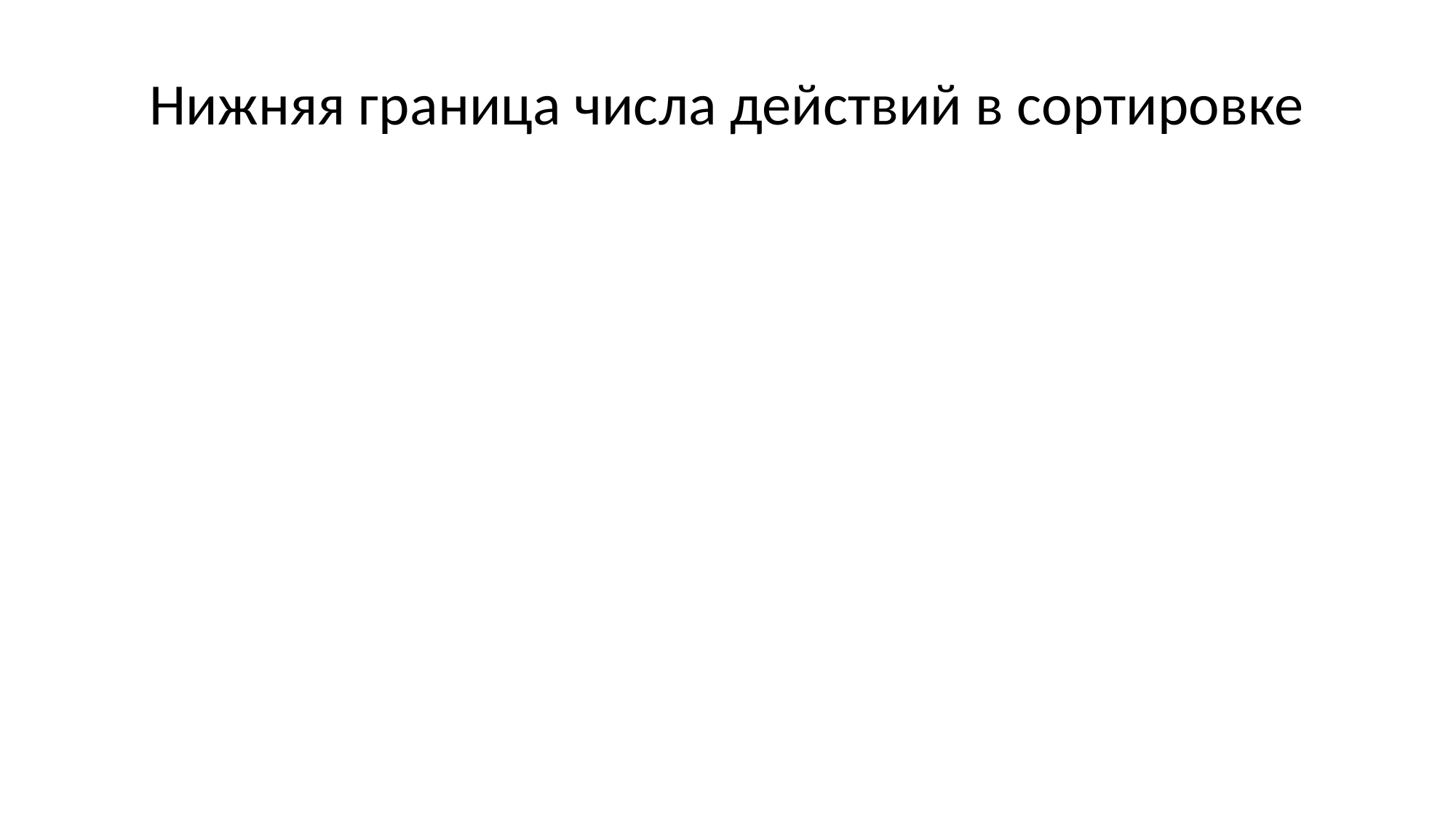

# Нижняя граница числа действий в сортировке
Для сортировки массива размера N, содержащего N различных ключей, необходимо О(N ∙ log2(N)) сравнений при N --> ∞

Обоснование
Для нахождения перестановки, сортирующей массив, требуется выполнить не менее log2(N!) условных операторов
В противном случае найдутся два расположения ключей в массиве, для которых будет найдена одна и та же перестановка